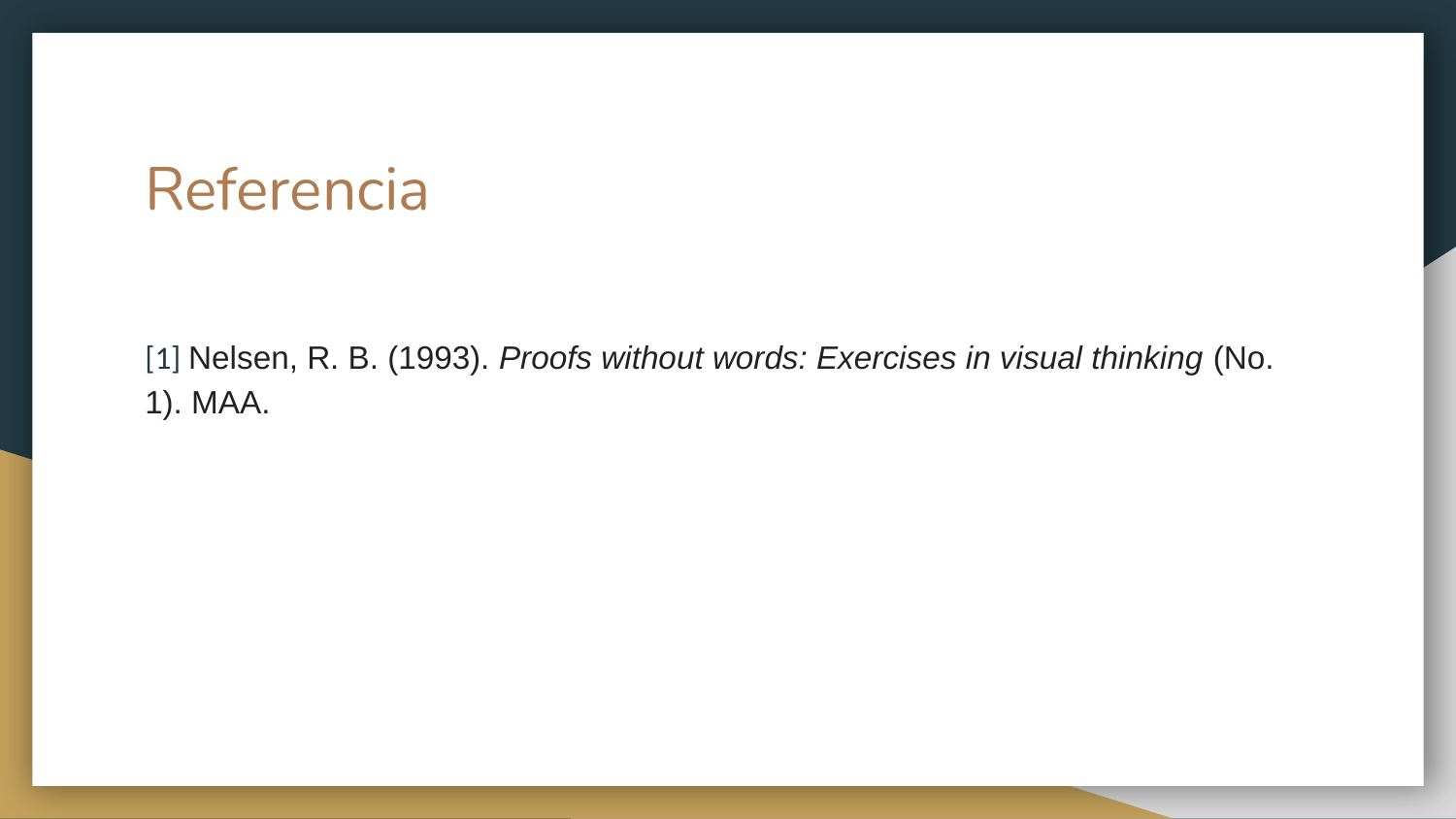

# Referencia
[1] Nelsen, R. B. (1993). Proofs without words: Exercises in visual thinking (No. 1). MAA.